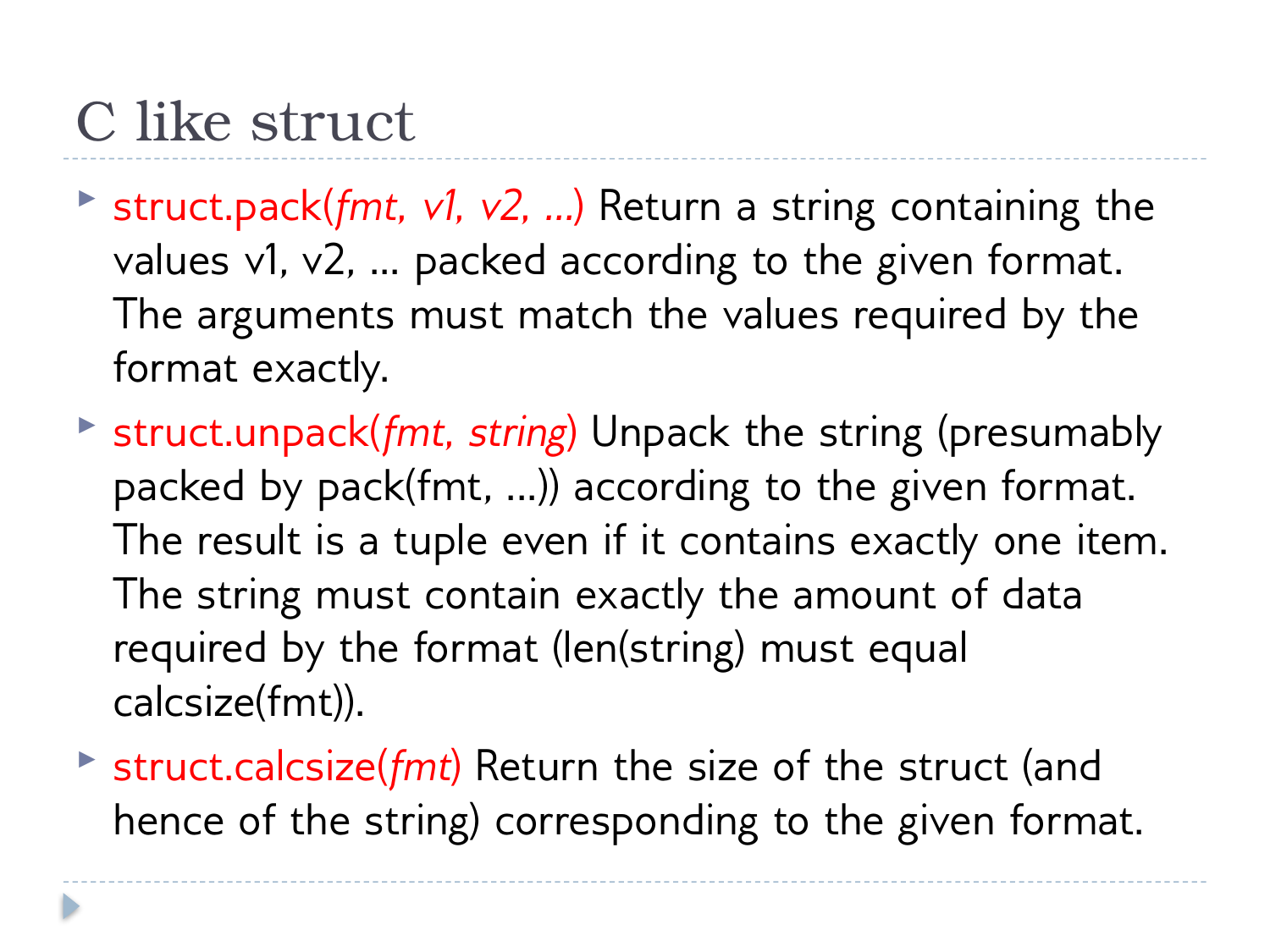

# C like struct
struct.pack(fmt, v1, v2, ...) Return a string containing the values v1, v2, ... packed according to the given format. The arguments must match the values required by the format exactly.
struct.unpack(fmt, string) Unpack the string (presumably packed by pack(fmt, ...)) according to the given format. The result is a tuple even if it contains exactly one item. The string must contain exactly the amount of data required by the format (len(string) must equal calcsize(fmt)).
struct.calcsize(fmt) Return the size of the struct (and hence of the string) corresponding to the given format.